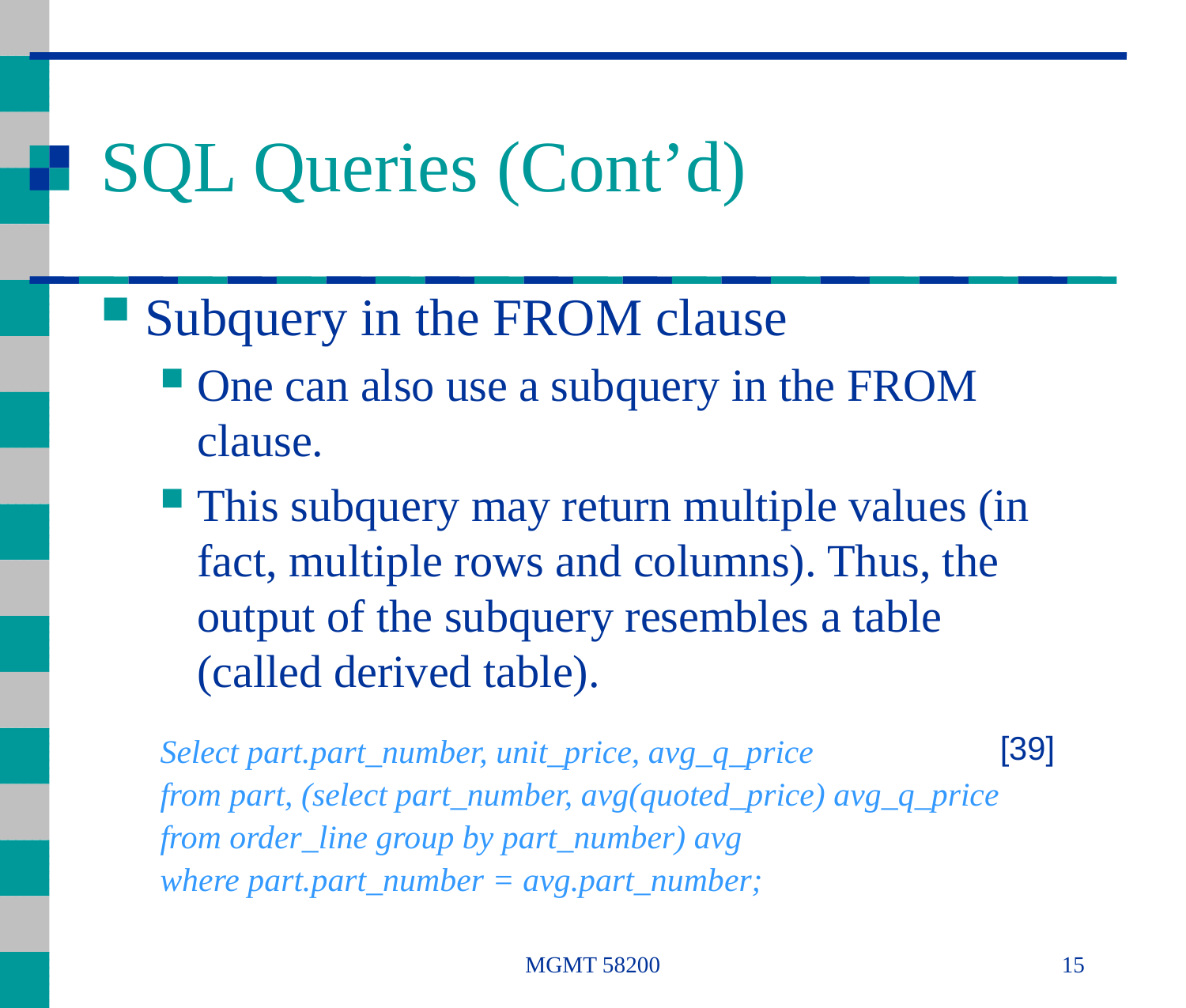

# SQL Queries (Cont’d)
Subquery in the FROM clause
One can also use a subquery in the FROM clause.
This subquery may return multiple values (in fact, multiple rows and columns). Thus, the output of the subquery resembles a table (called derived table).

Select part.part_number, unit_price, avg_q_price
from part, (select part_number, avg(quoted_price) avg_q_price
from order_line group by part_number) avg
where part.part_number = avg.part_number;
[39]
MGMT 58200
15